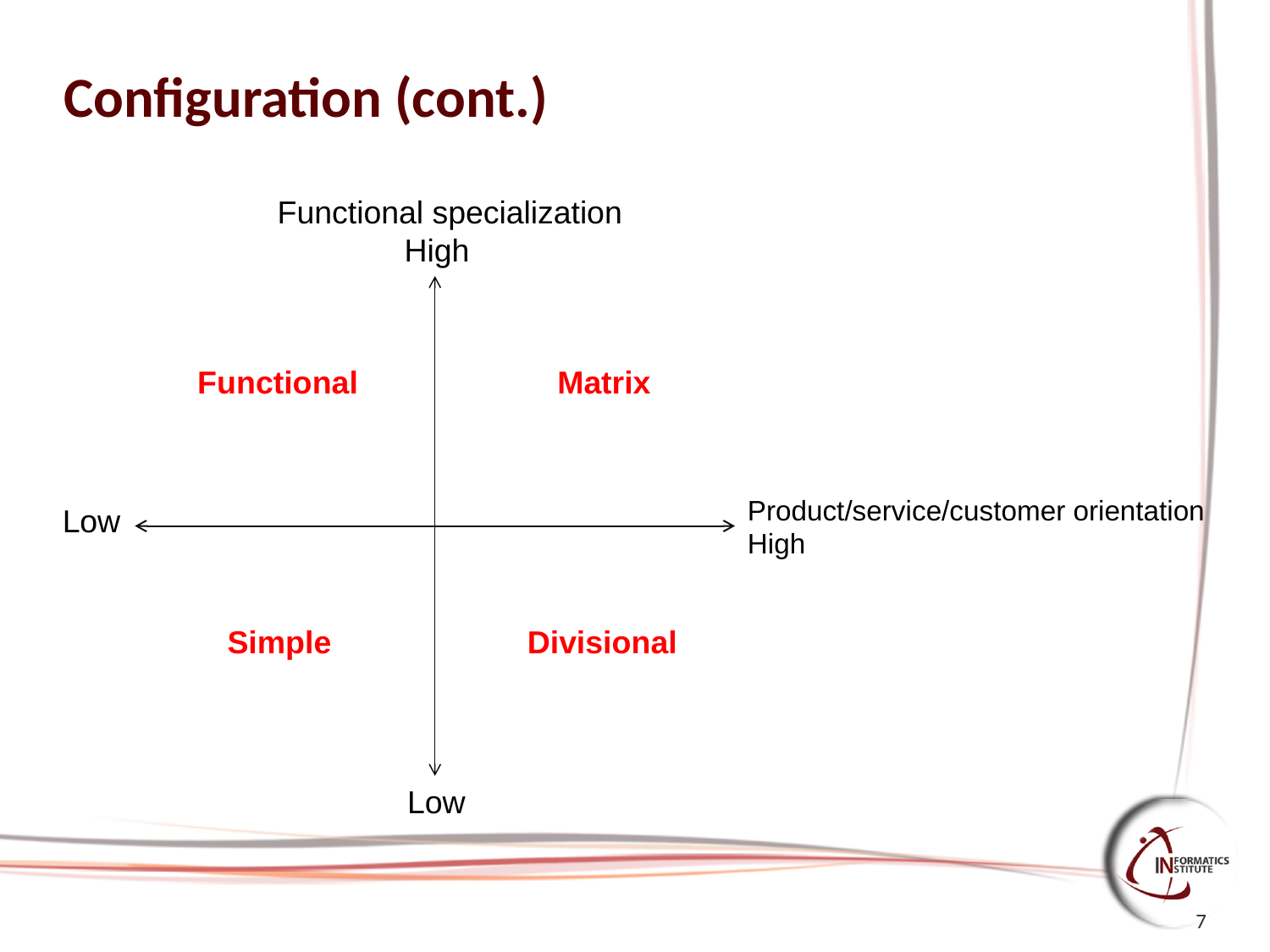

# Configuration (cont.)
Functional specialization
	High
Functional
Matrix
Product/service/customer orientation
High
Low
Simple
Divisional
Low
7